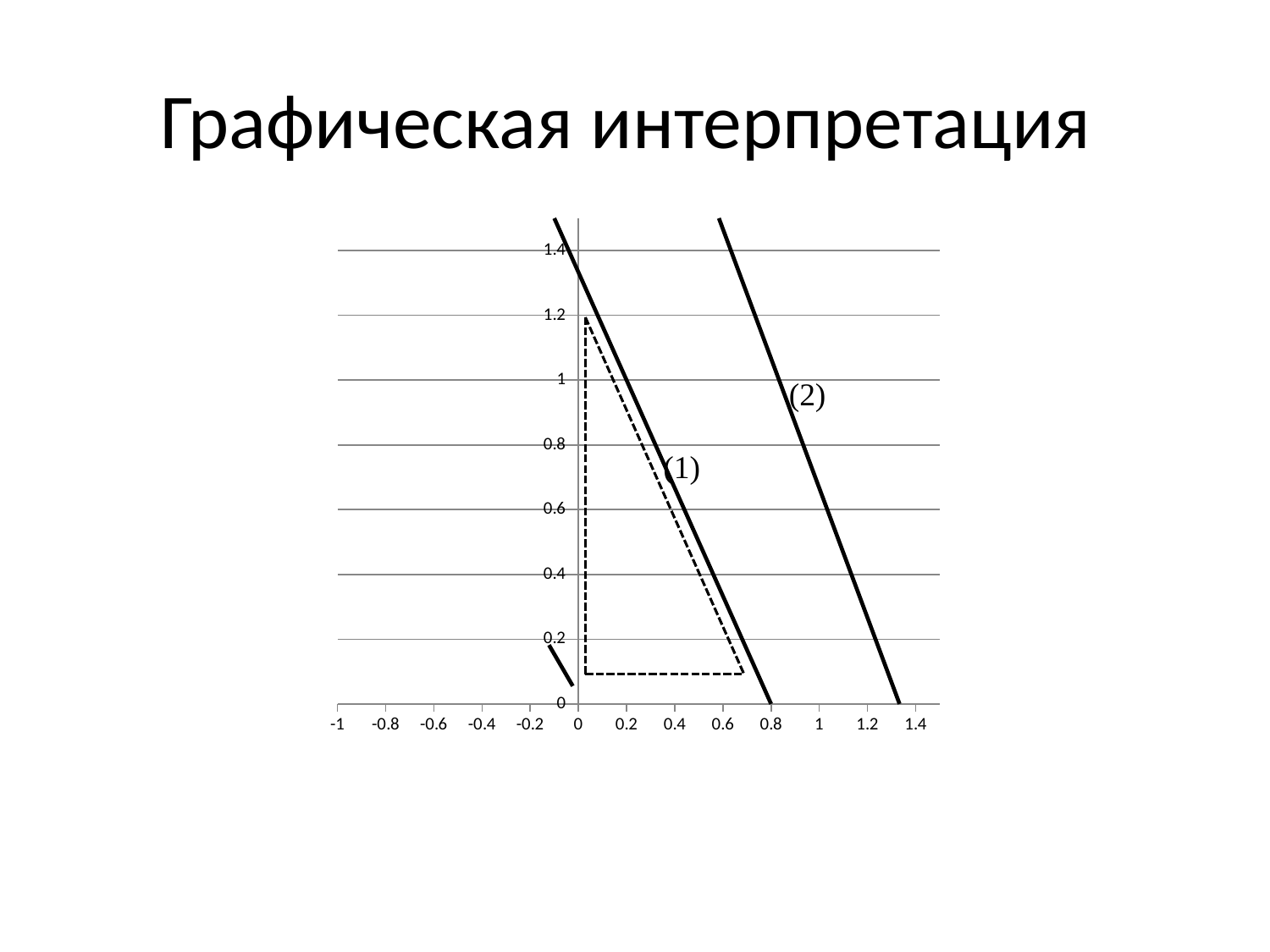

# Графическая интерпретация

### Chart

| Category | огр1 | огр2 |
|---|---|---|